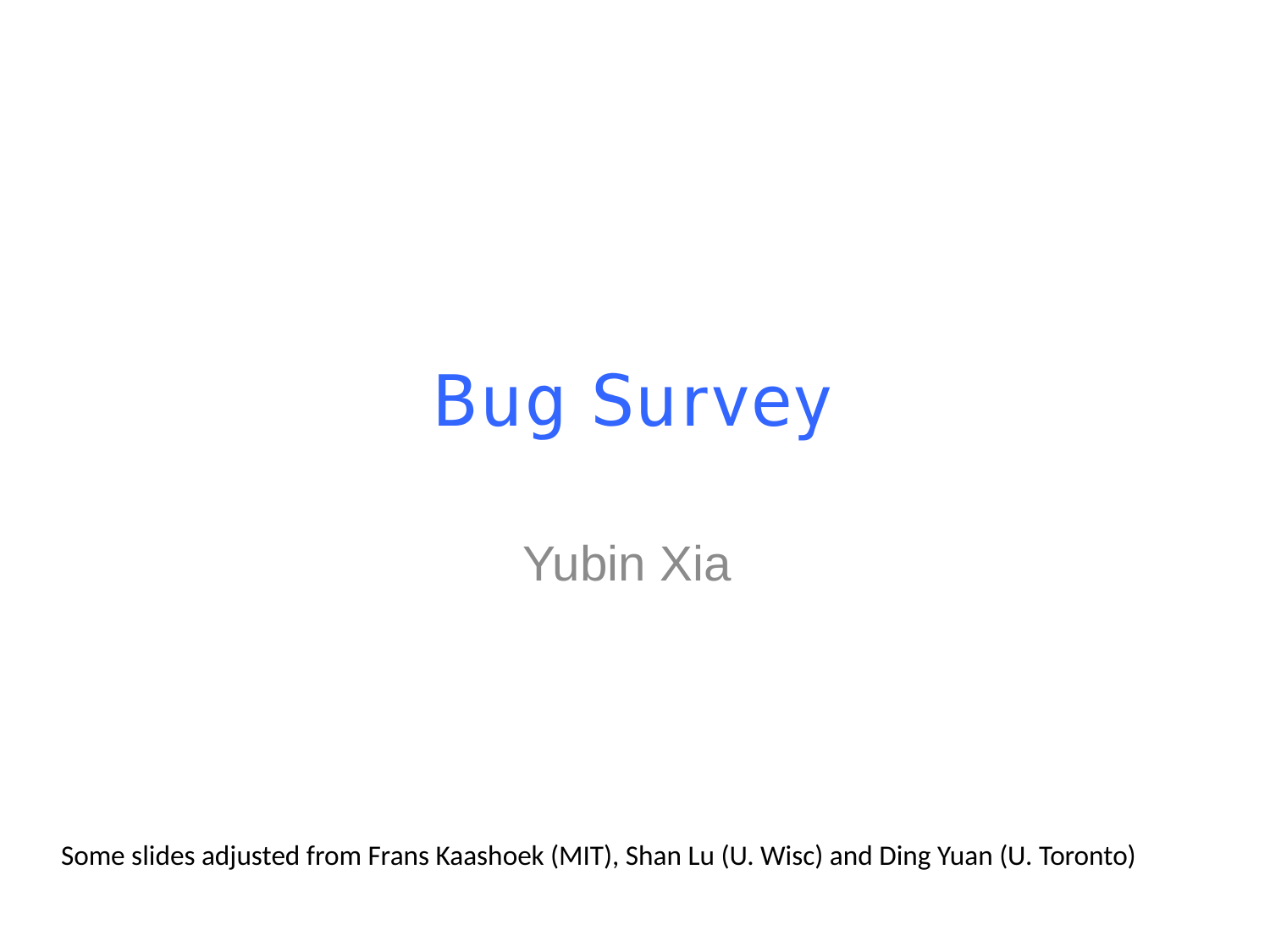

# Bug Survey
Yubin Xia
Some slides adjusted from Frans Kaashoek (MIT), Shan Lu (U. Wisc) and Ding Yuan (U. Toronto)